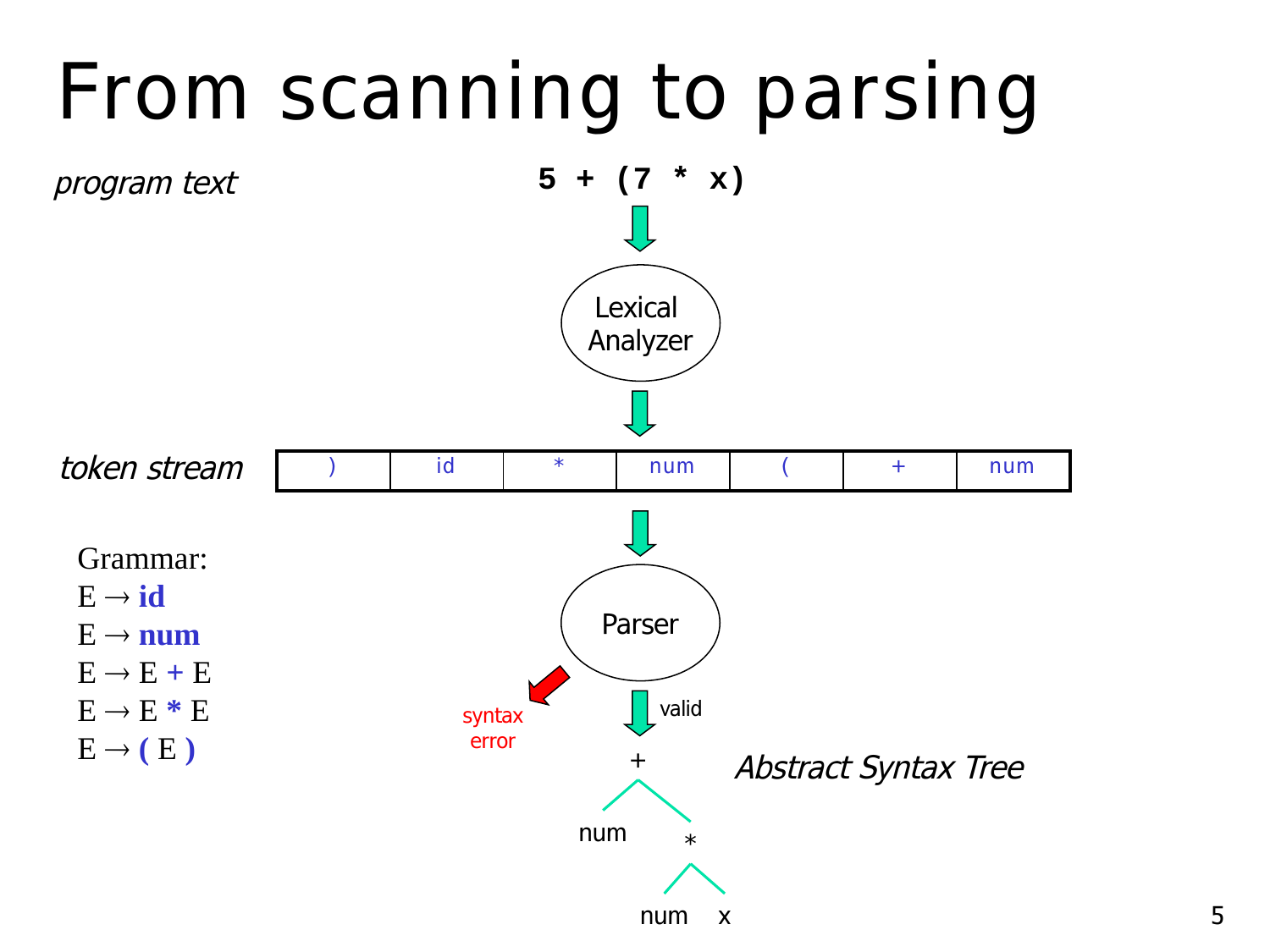

# From scanning to parsing
5 + (7 * x)
program text

Lexical
Analyzer

token stream
| ) | id | \* | num | ( | + | num |
| --- | --- | --- | --- | --- | --- | --- |

Grammar:
E → id
E → num
E → E + E
E → E * E
E → ( E )
Parser

valid

syntax
error
+
num
*
num
x
Abstract Syntax Tree
5